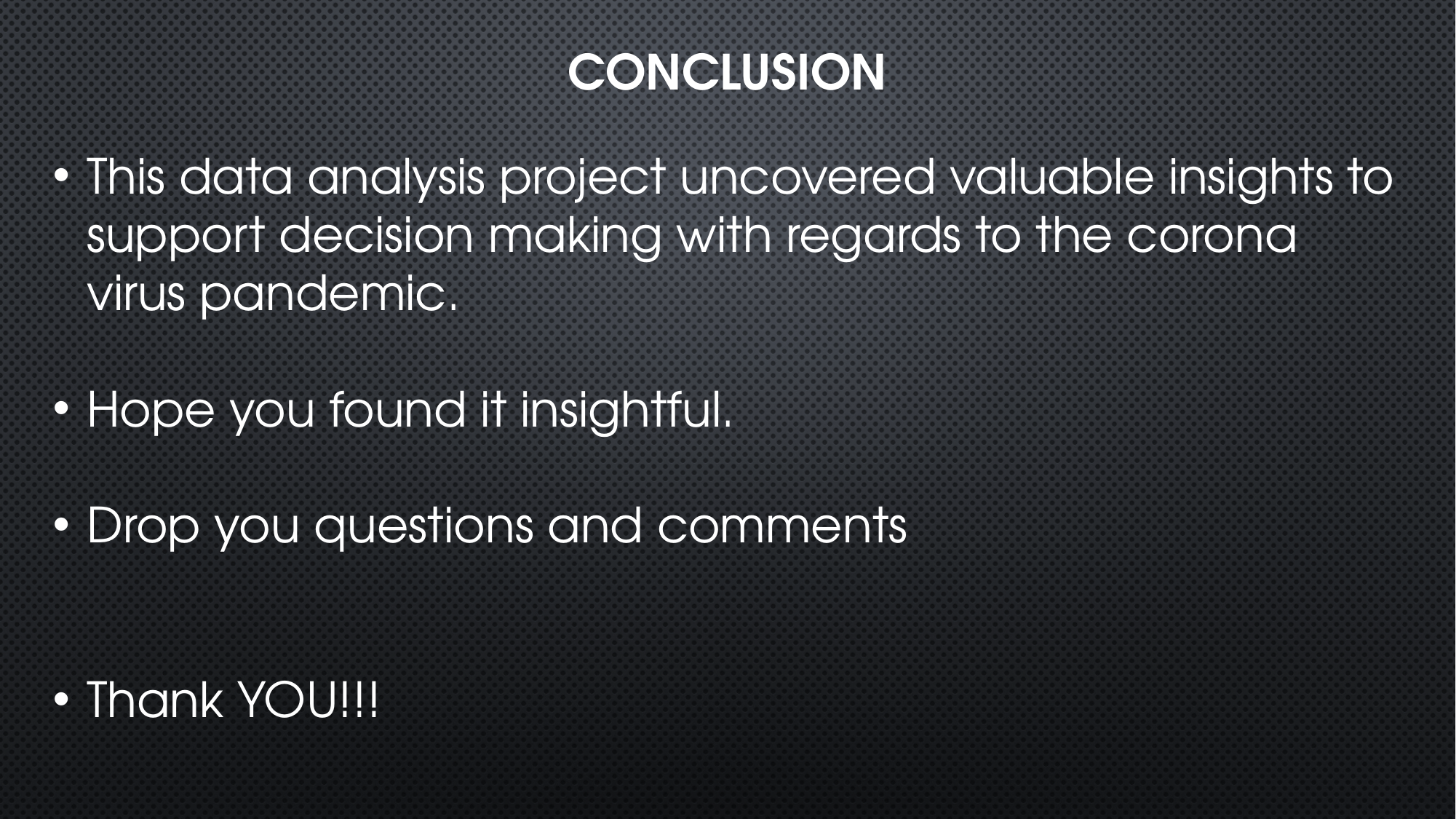

# Conclusion
This data analysis project uncovered valuable insights to support decision making with regards to the corona virus pandemic.

Hope you found it insightful.

Drop you questions and comments

Thank YOU!!!